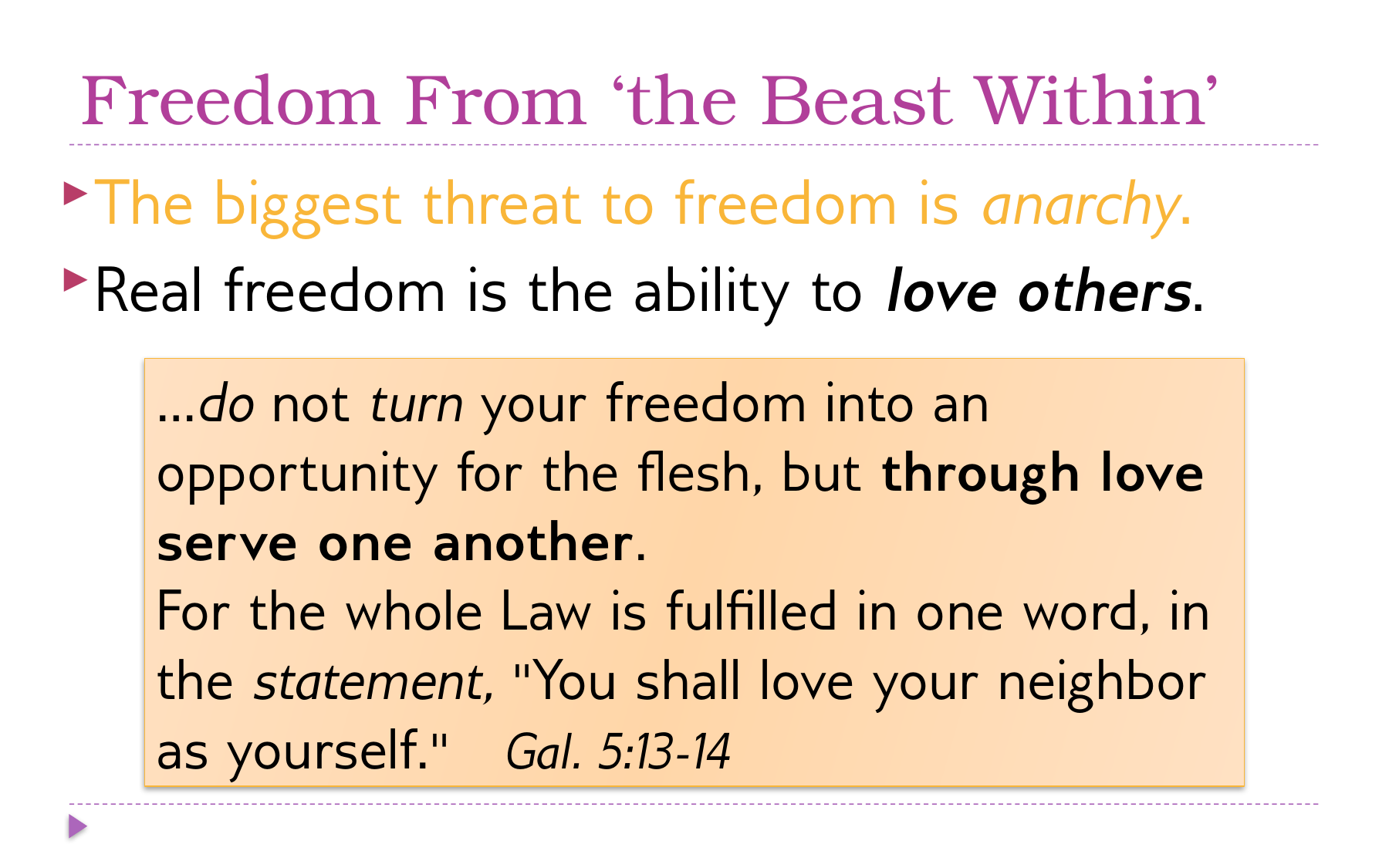

# Freedom From ‘the Beast Within’
The biggest threat to freedom is anarchy.
Real freedom is the ability to love others.
…do not turn your freedom into an opportunity for the flesh, but through love serve one another.
For the whole Law is fulfilled in one word, in the statement, "You shall love your neighbor as yourself."  	Gal. 5:13-14